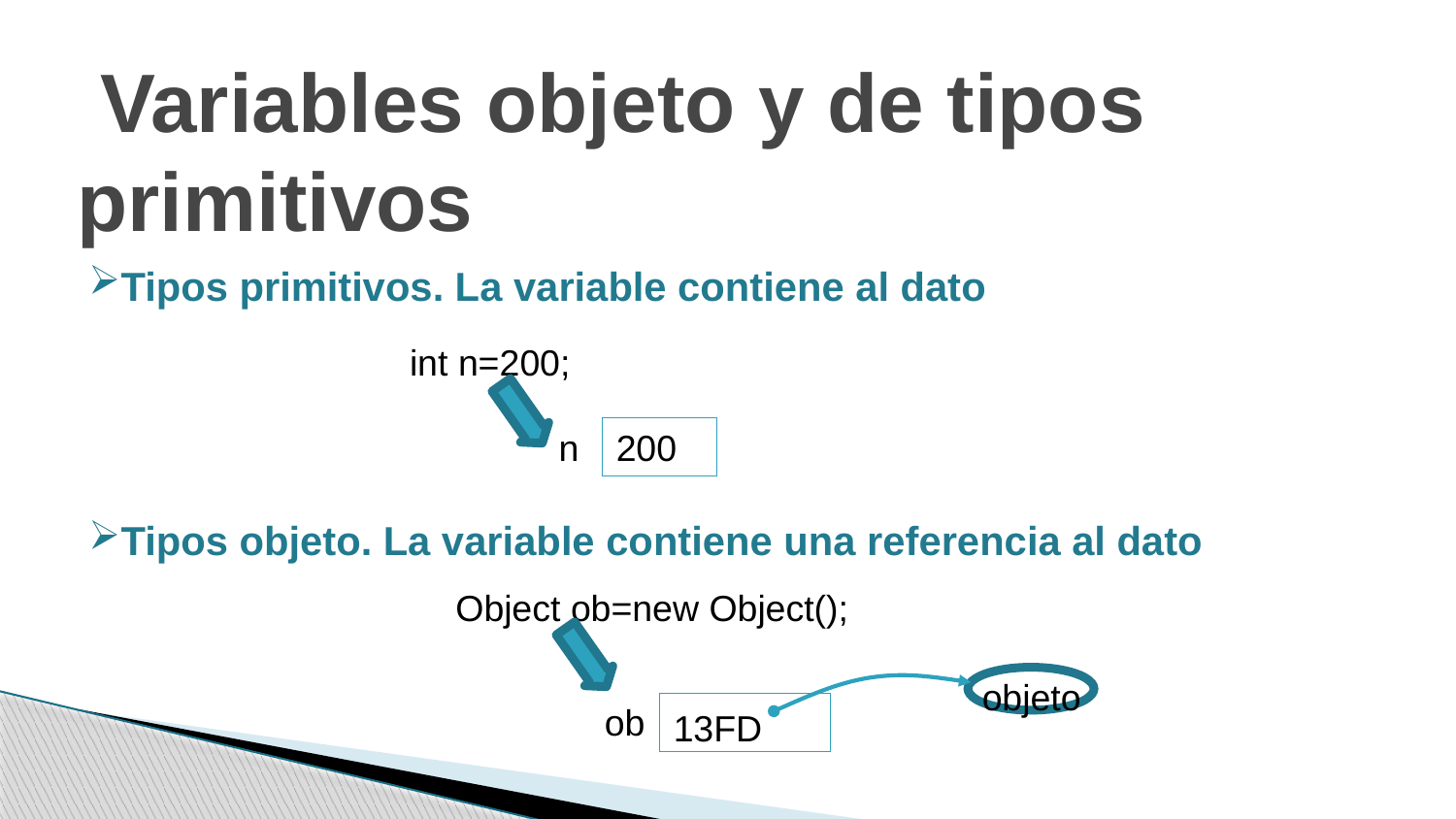

Variables objeto y de tipos primitivos

Tipos primitivos. La variable contiene al dato

Tipos objeto. La variable contiene una referencia al dato

int n=200;

n
200
Object ob=new Object();

objeto

ob
13FD